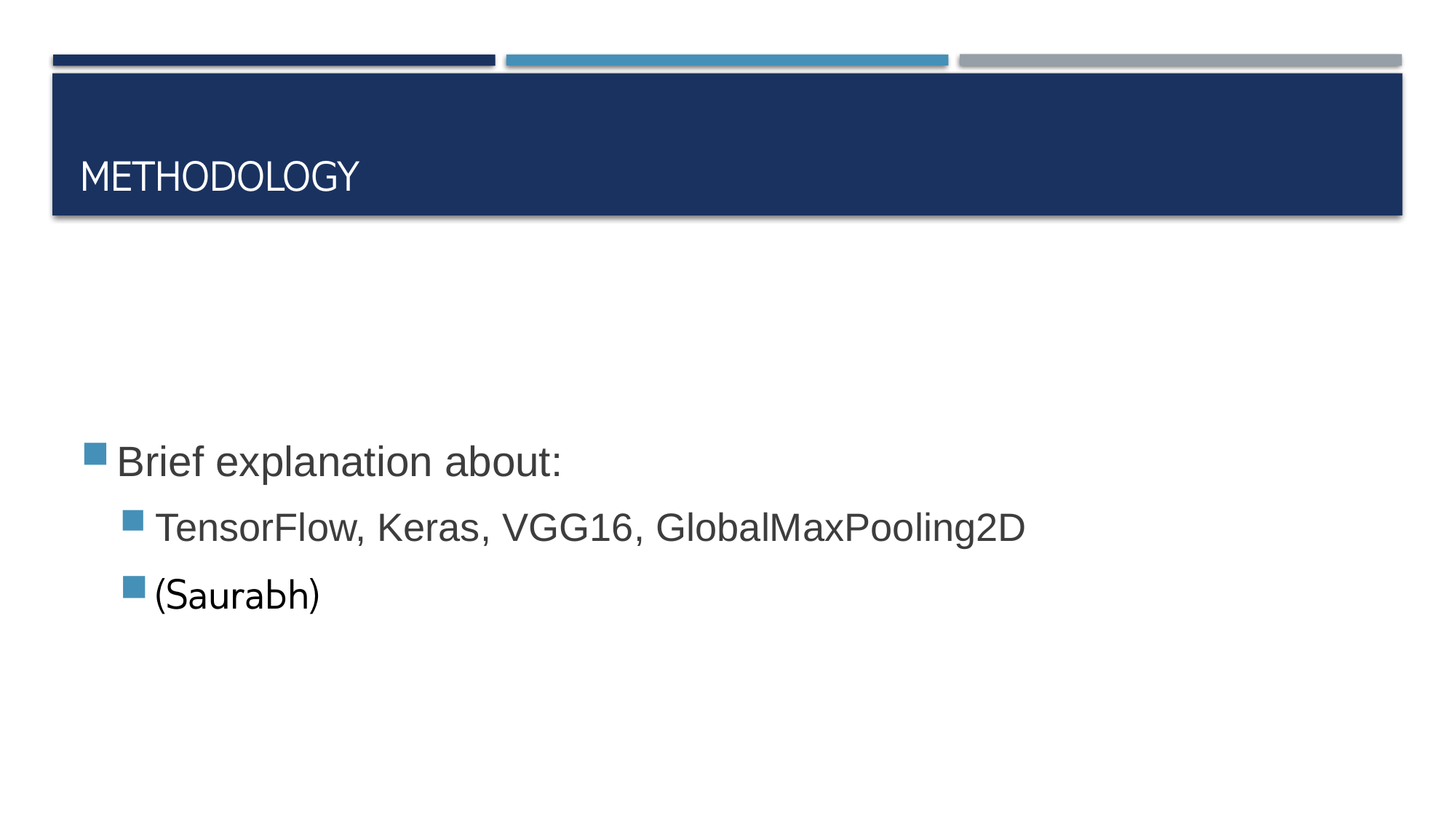

# Methodology
Brief explanation about:
TensorFlow, Keras, VGG16, GlobalMaxPooling2D
(Saurabh)